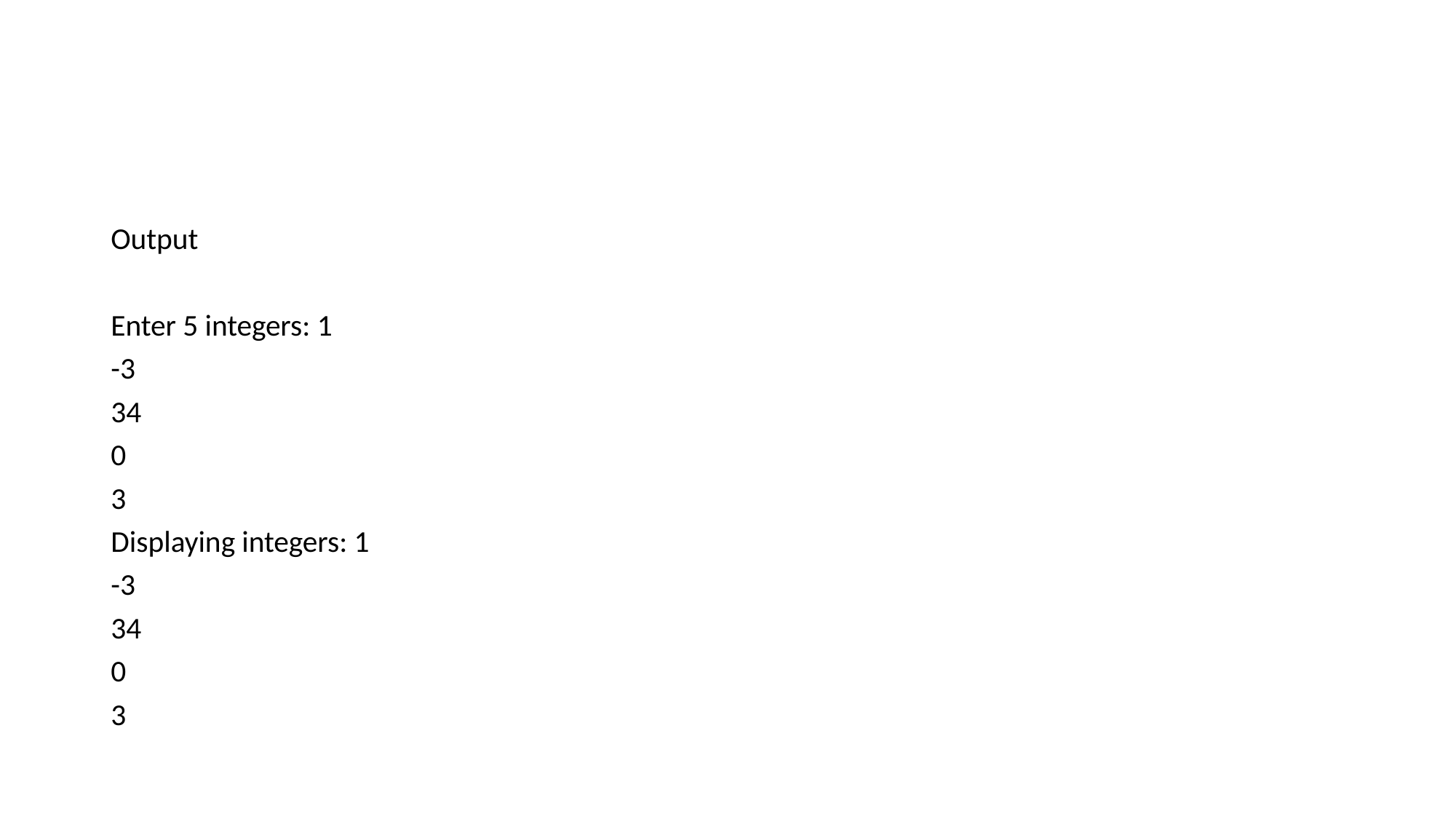

#
Output

Enter 5 integers: 1
-3
34
0
3
Displaying integers: 1
-3
34
0
3